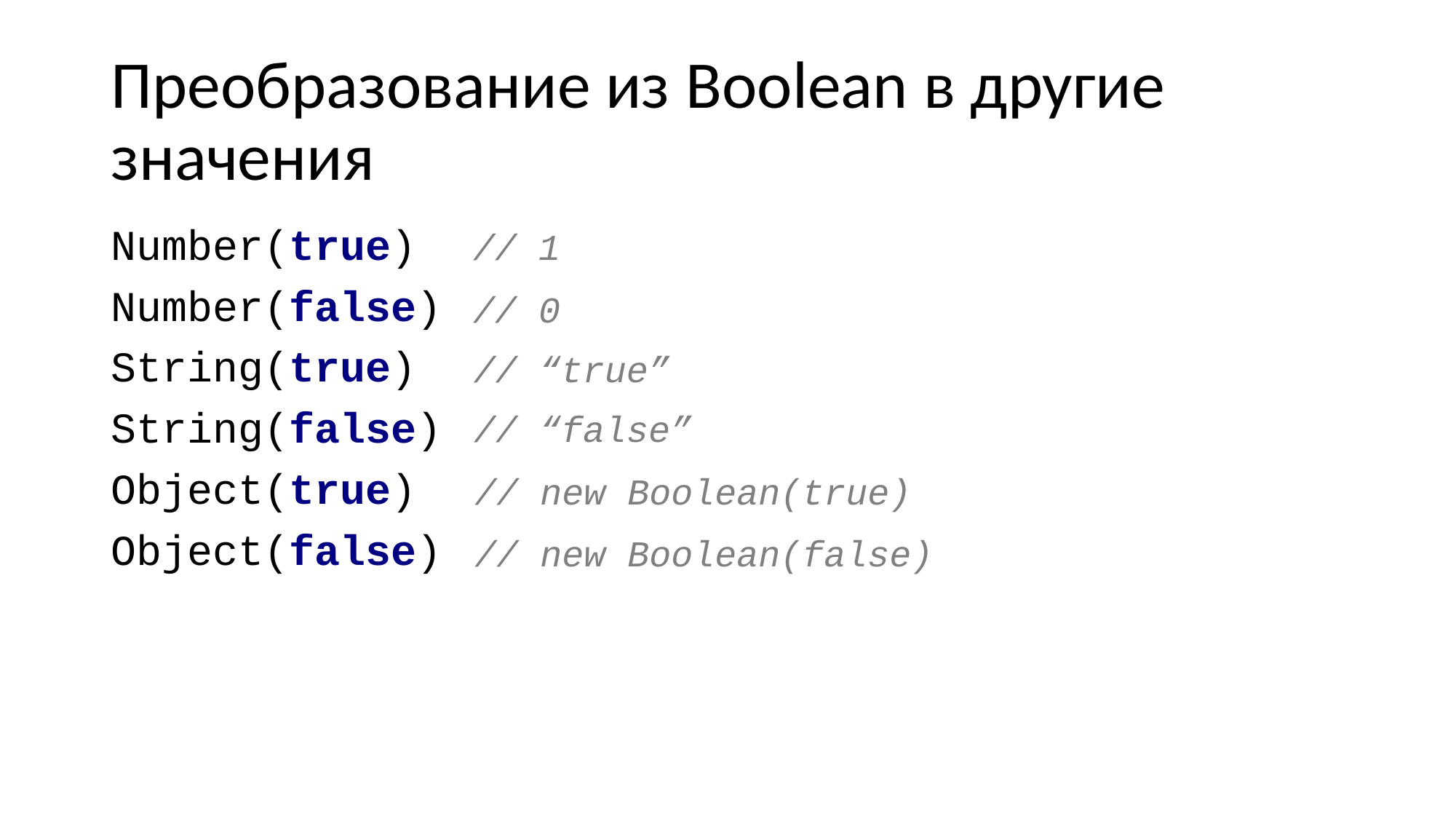

# Преобразование из Boolean в другие значения
Number(true)
Number(false)
String(true)
String(false)
Object(true)
Object(false)
// 1
// 0
// “true”
// “false”
// new Boolean(true)
// new Boolean(false)